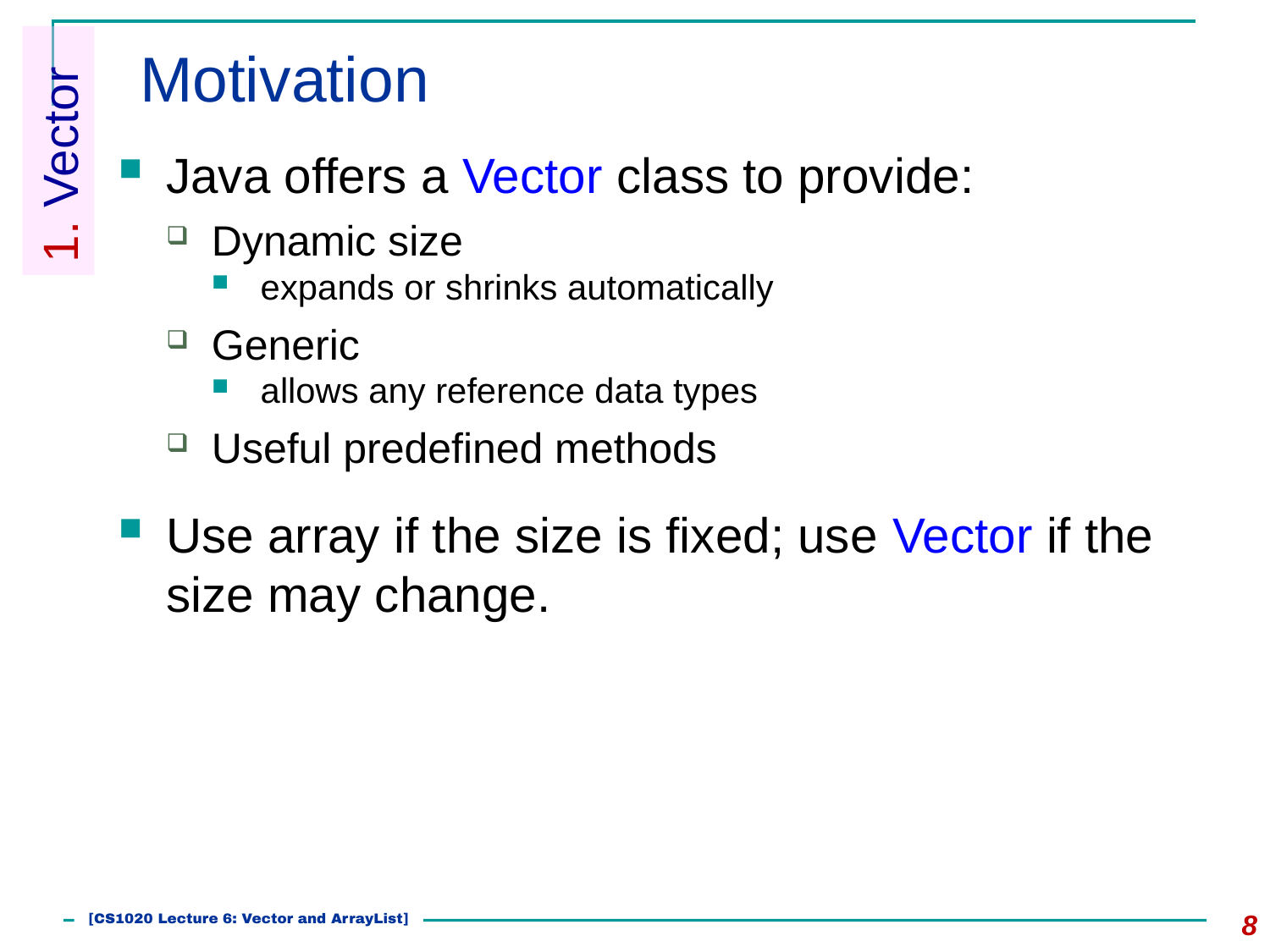

# Motivation
1. Vector
Java offers a Vector class to provide:
Dynamic size
expands or shrinks automatically
Generic
allows any reference data types
Useful predefined methods
Use array if the size is fixed; use Vector if the size may change.
8
[CS1020 Lecture 6: Vector and ArrayList]